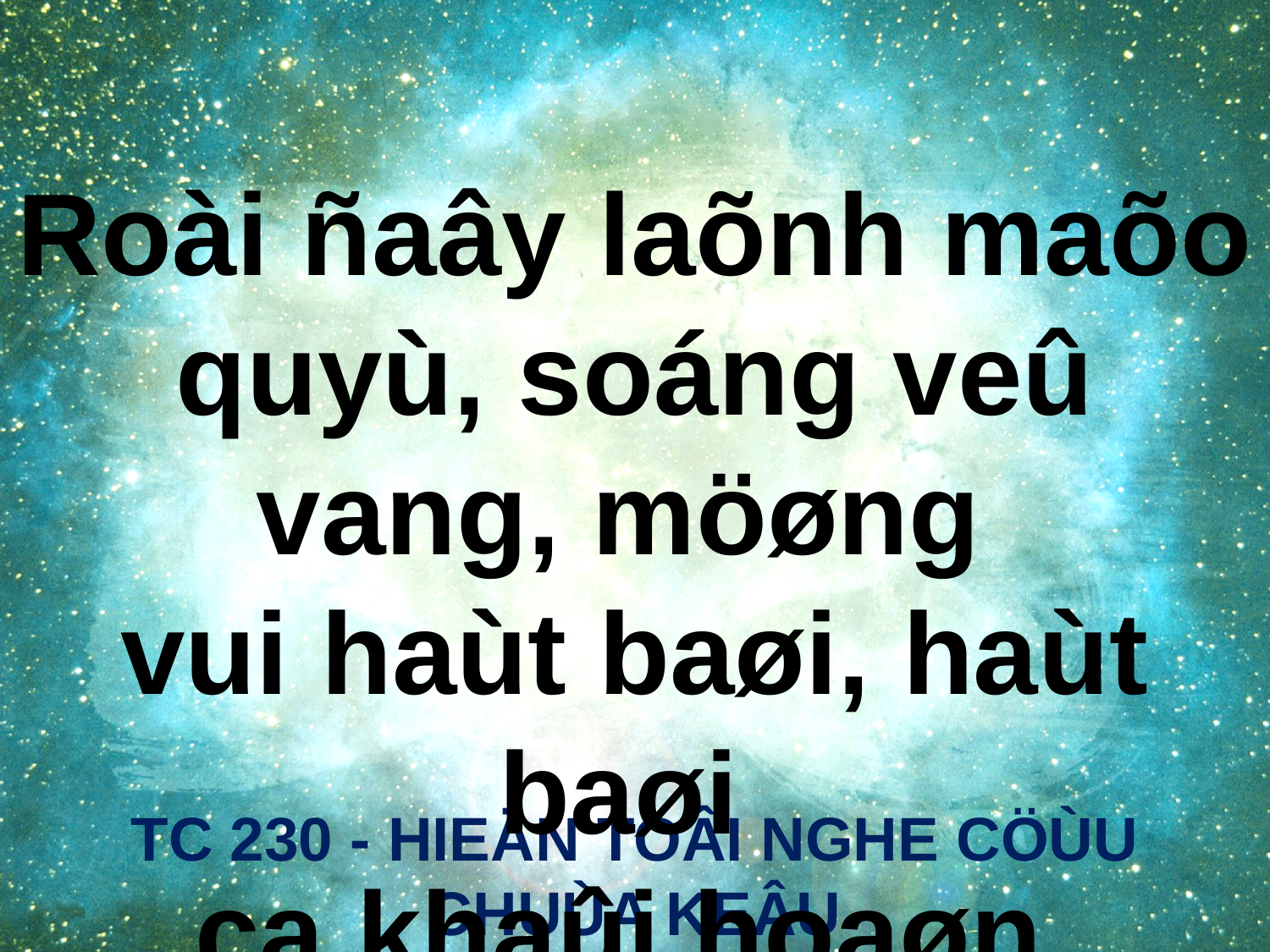

Roài ñaây laõnh maõo quyù, soáng veû vang, möøng
vui haùt baøi, haùt baøi
ca khaûi hoaøn.
TC 230 - HIEÄN TOÂI NGHE CÖÙU CHUÙA KEÂU